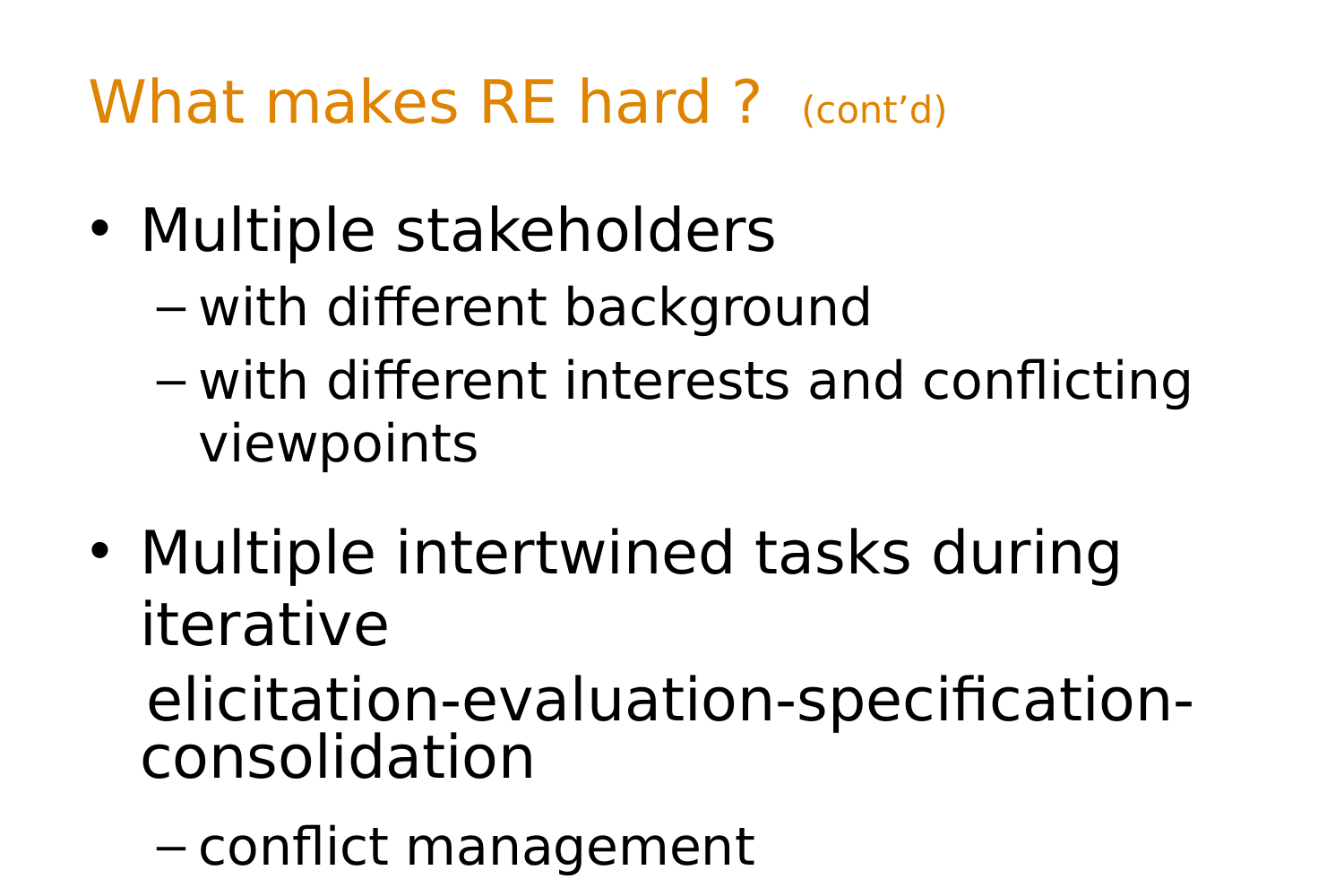

# What makes RE hard ?  (cont’d)
Multiple stakeholders
with different background
with different interests and conflicting viewpoints
Multiple intertwined tasks during iterative
   elicitation-evaluation-specification-consolidation
conflict management
risk management
evaluation of alternatives, prioritization
quality assurance
change anticipation